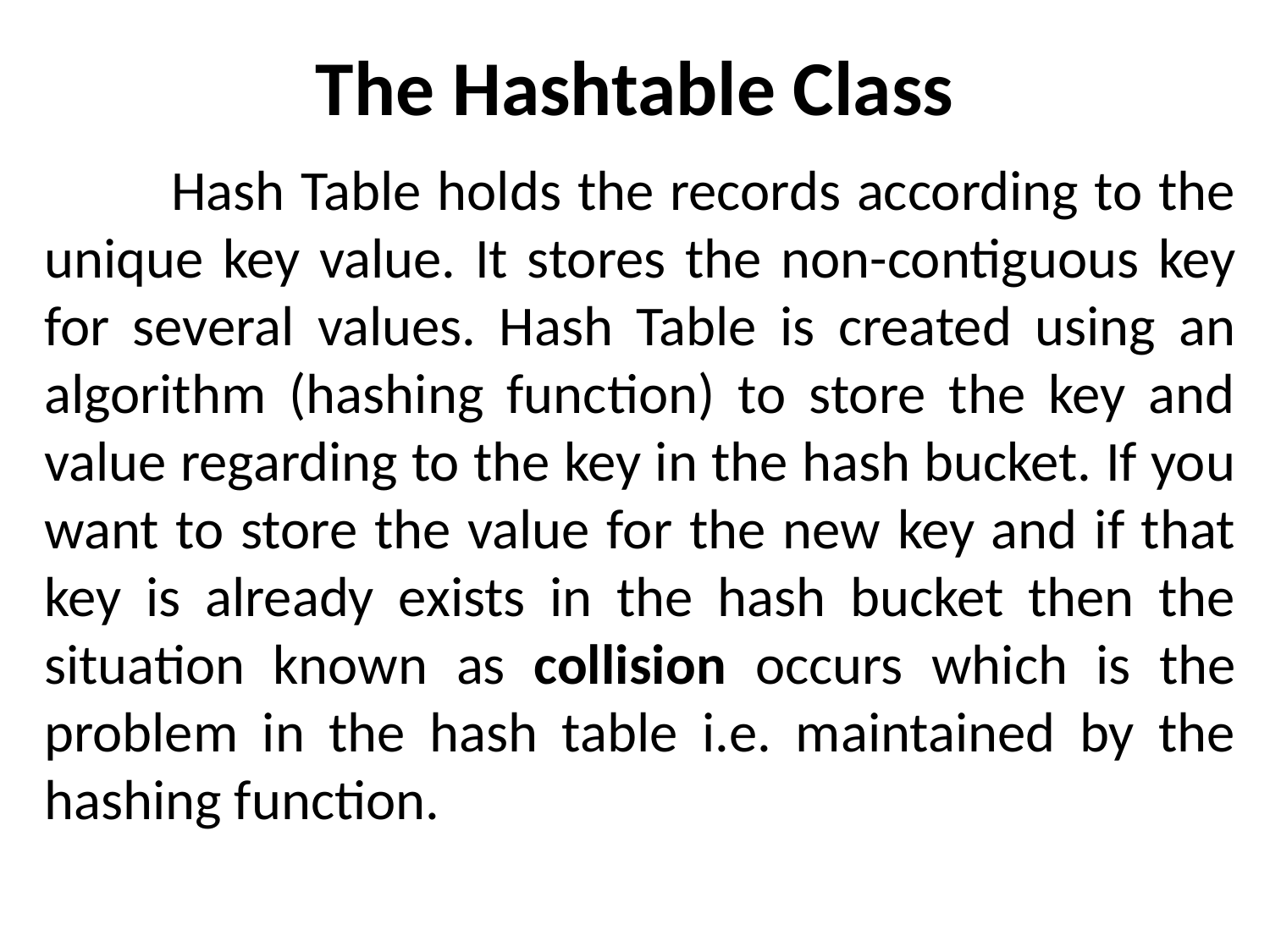

# The Hashtable Class
	Hash Table holds the records according to the unique key value. It stores the non-contiguous key for several values. Hash Table is created using an algorithm (hashing function) to store the key and value regarding to the key in the hash bucket. If you want to store the value for the new key and if that key is already exists in the hash bucket then the situation known as collision occurs which is the problem in the hash table i.e. maintained by the hashing function.